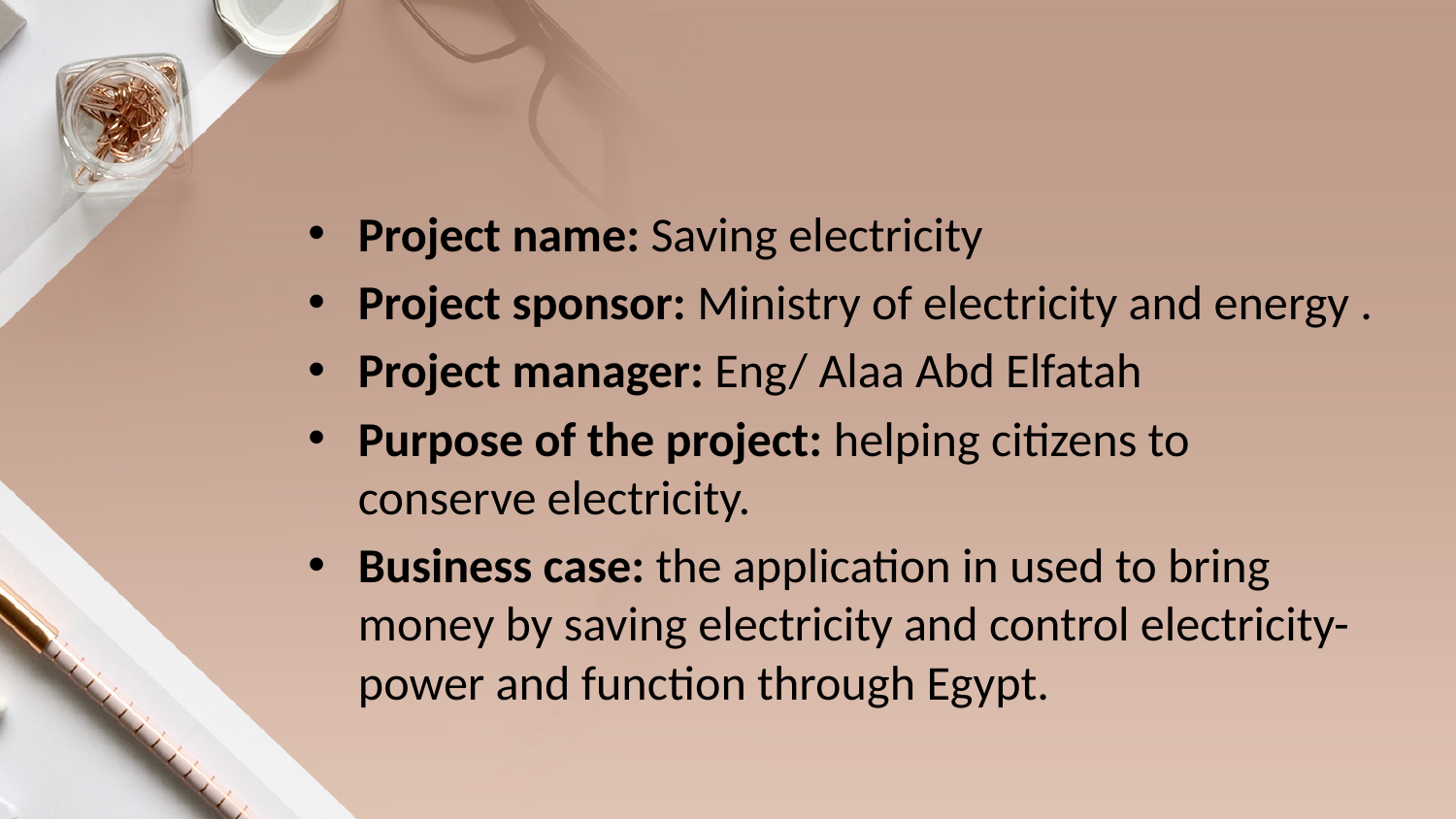

#
Project name: Saving electricity
Project sponsor: Ministry of electricity and energy .
Project manager: Eng/ Alaa Abd Elfatah
Purpose of the project: helping citizens to conserve electricity.
Business case: the application in used to bring money by saving electricity and control electricity-power and function through Egypt.